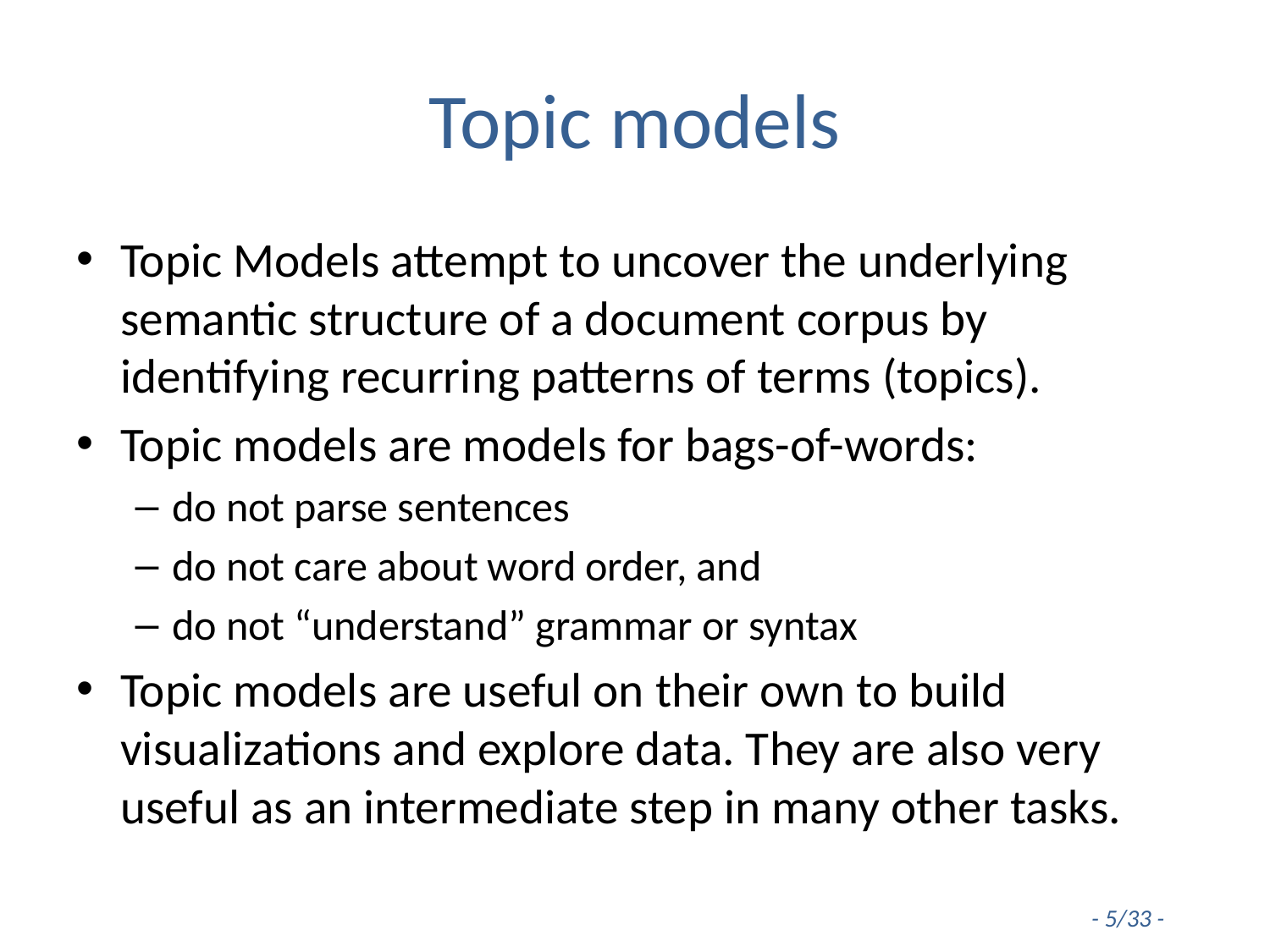

# Topic models
Topic Models attempt to uncover the underlying semantic structure of a document corpus by identifying recurring patterns of terms (topics).
Topic models are models for bags-of-words:
do not parse sentences
do not care about word order, and
do not “understand” grammar or syntax
Topic models are useful on their own to build visualizations and explore data. They are also very useful as an intermediate step in many other tasks.